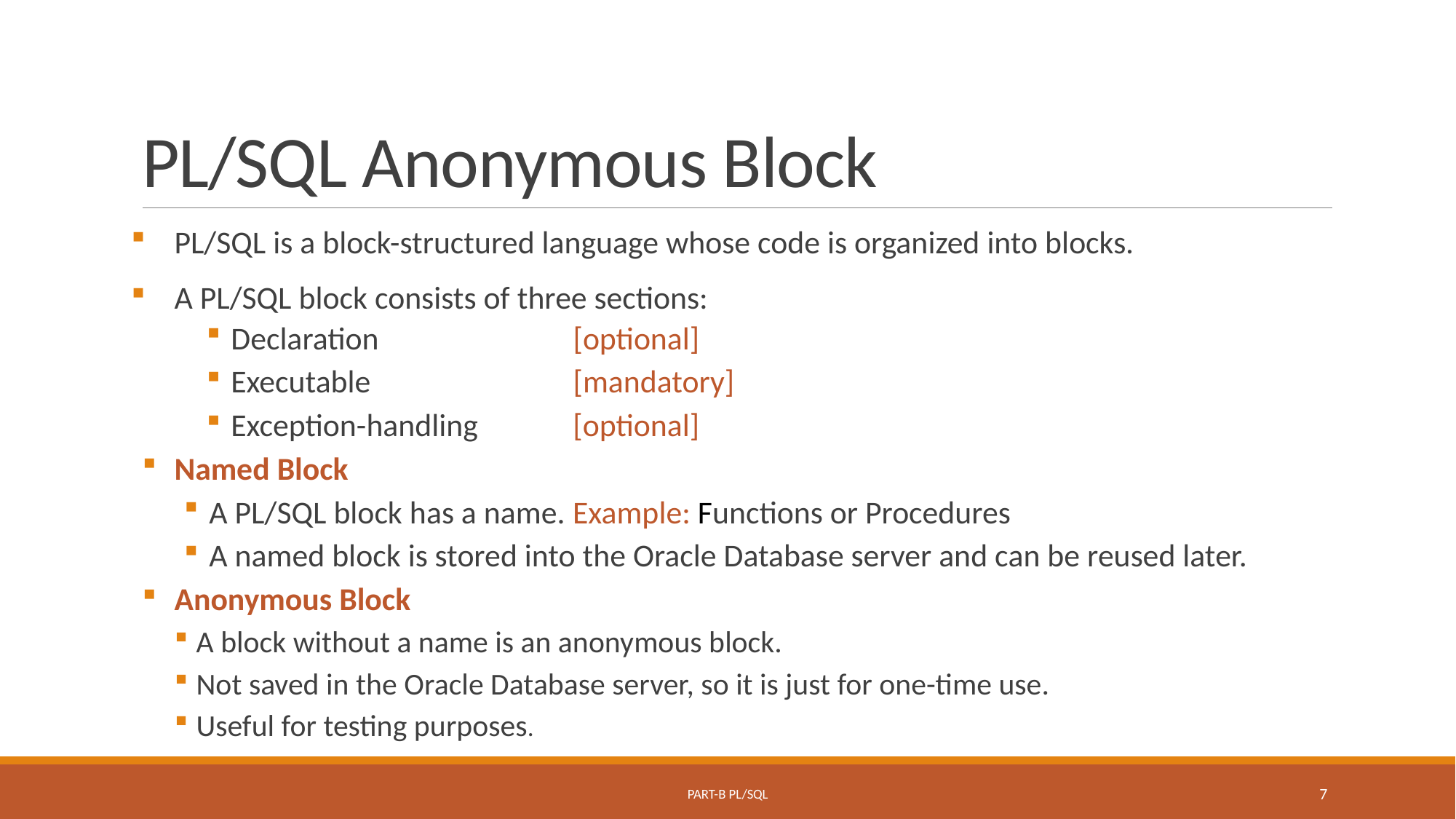

# PL/SQL Anonymous Block
PL/SQL is a block-structured language whose code is organized into blocks.
A PL/SQL block consists of three sections:
Declaration		  [optional]
Executable 		  [mandatory]
Exception-handling 	  [optional]
Named Block
A PL/SQL block has a name. Example: Functions or Procedures
A named block is stored into the Oracle Database server and can be reused later.
Anonymous Block
A block without a name is an anonymous block.
Not saved in the Oracle Database server, so it is just for one-time use.
Useful for testing purposes.
Part-B PL/SQL
7